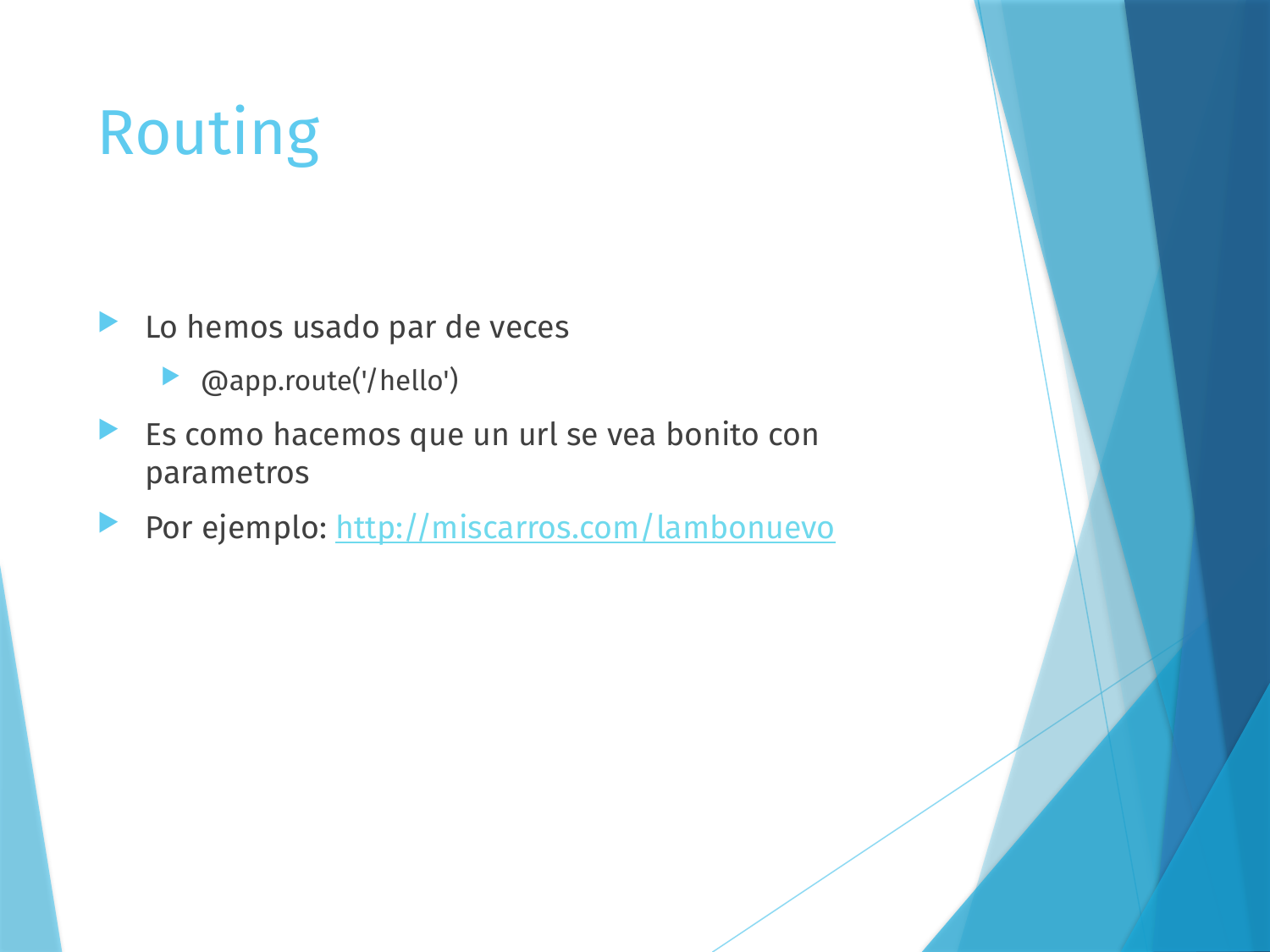

# Routing
Lo hemos usado par de veces
@app.route('/hello')
Es como hacemos que un url se vea bonito con parametros
Por ejemplo: http://miscarros.com/lambonuevo